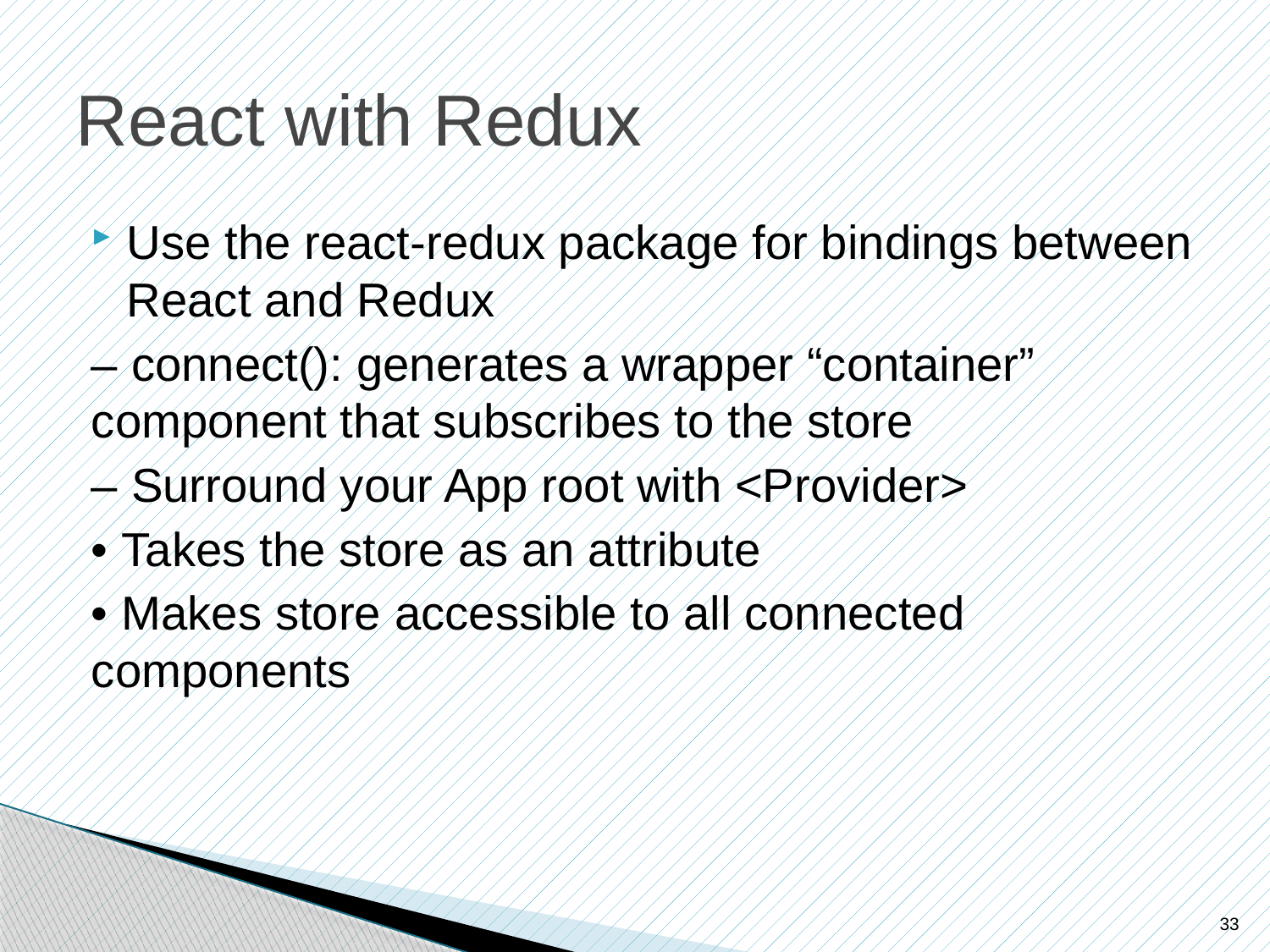

# React with Redux
Use the react-redux package for bindings between React and Redux
– connect(): generates a wrapper “container” component that subscribes to the store
– Surround your App root with <Provider>
• Takes the store as an attribute
• Makes store accessible to all connected components
33